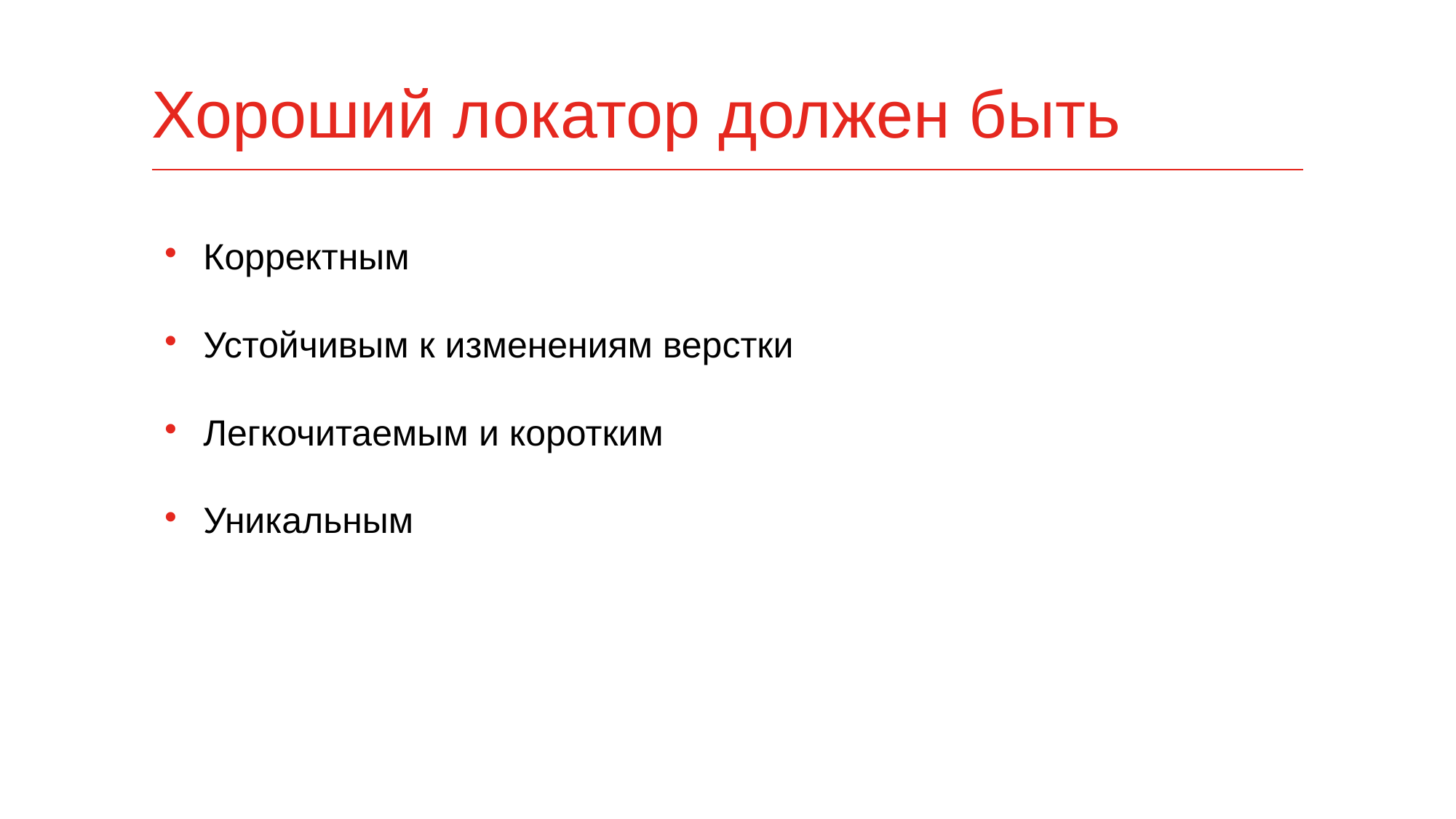

# Хороший локатор должен быть
Корректным
Устойчивым к изменениям верстки
Легкочитаемым и коротким
Уникальным